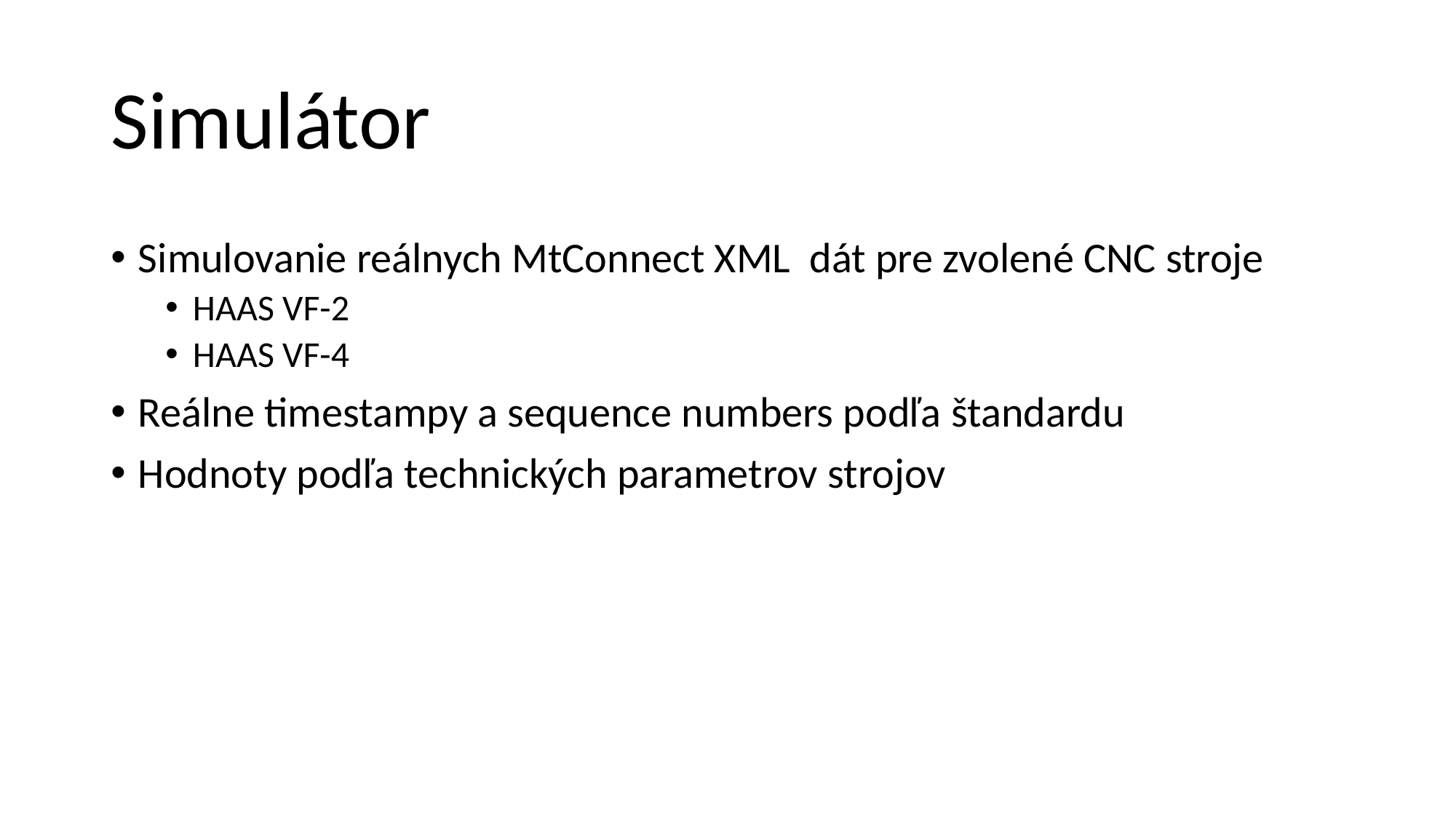

# Simulátor
Simulovanie reálnych MtConnect XML  dát pre zvolené CNC stroje
HAAS VF-2
HAAS VF-4
Reálne timestampy a sequence numbers podľa štandardu
Hodnoty podľa technických parametrov strojov